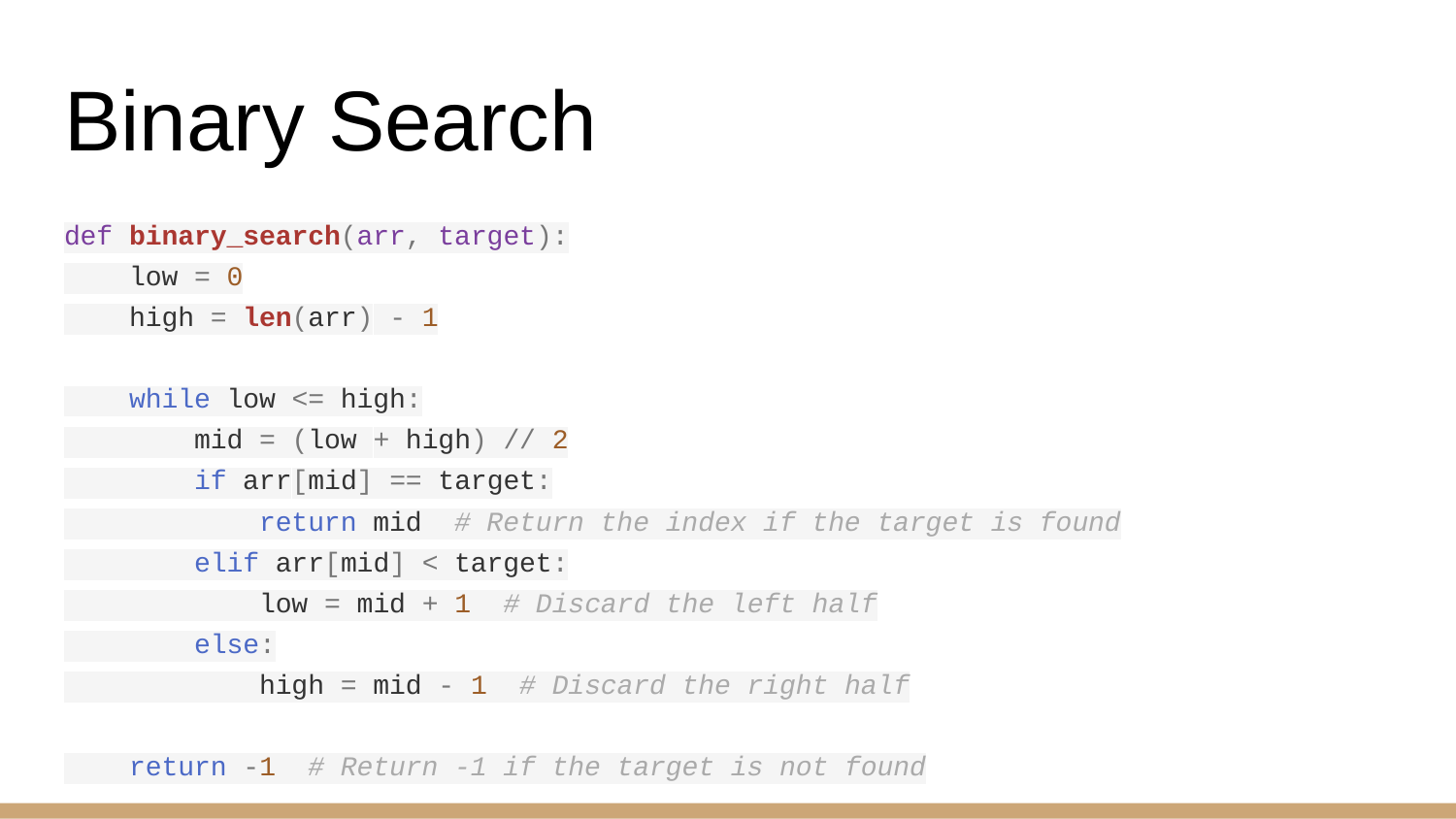

# Binary Search
def binary_search(arr, target):
    low = 0
    high = len(arr) - 1

    while low <= high:
        mid = (low + high) // 2
        if arr[mid] == target:
            return mid  # Return the index if the target is found
        elif arr[mid] < target:
            low = mid + 1  # Discard the left half
        else:
            high = mid - 1  # Discard the right half

    return -1  # Return -1 if the target is not found